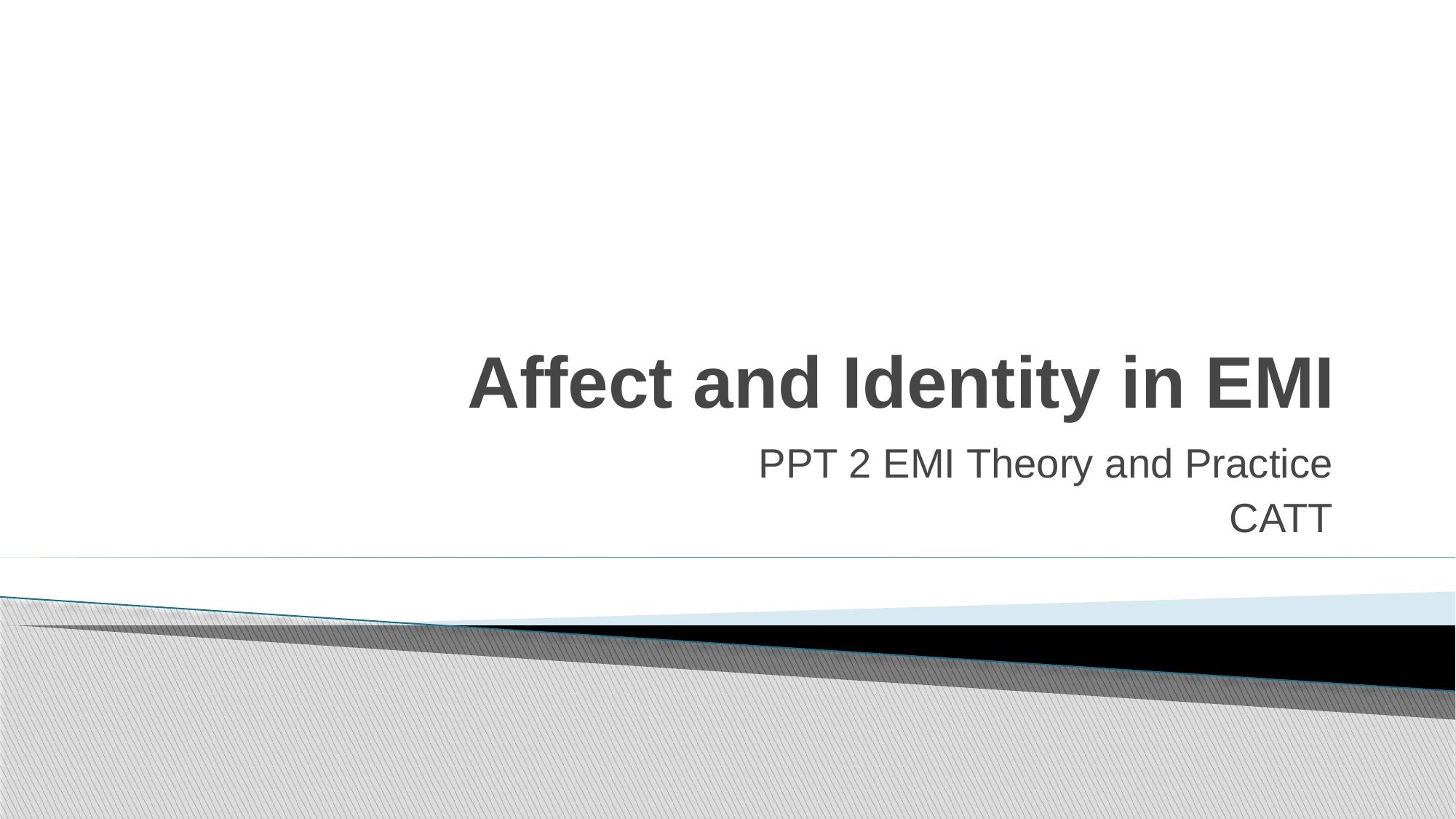

# Affect and Identity in EMI
PPT 2 EMI Theory and Practice
CATT